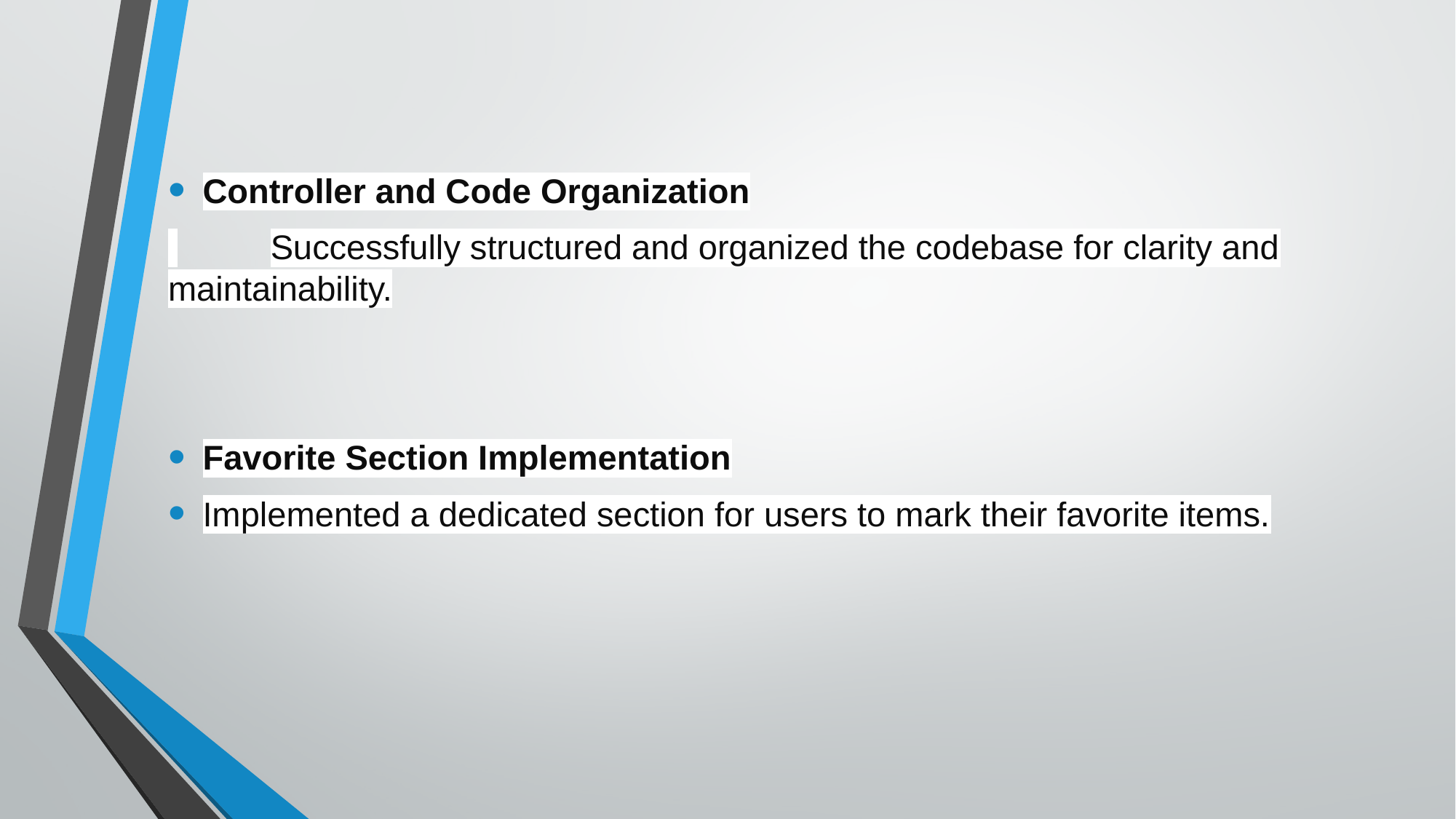

#
Controller and Code Organization
 	Successfully structured and organized the codebase for clarity and maintainability.

Favorite Section Implementation
Implemented a dedicated section for users to mark their favorite items.